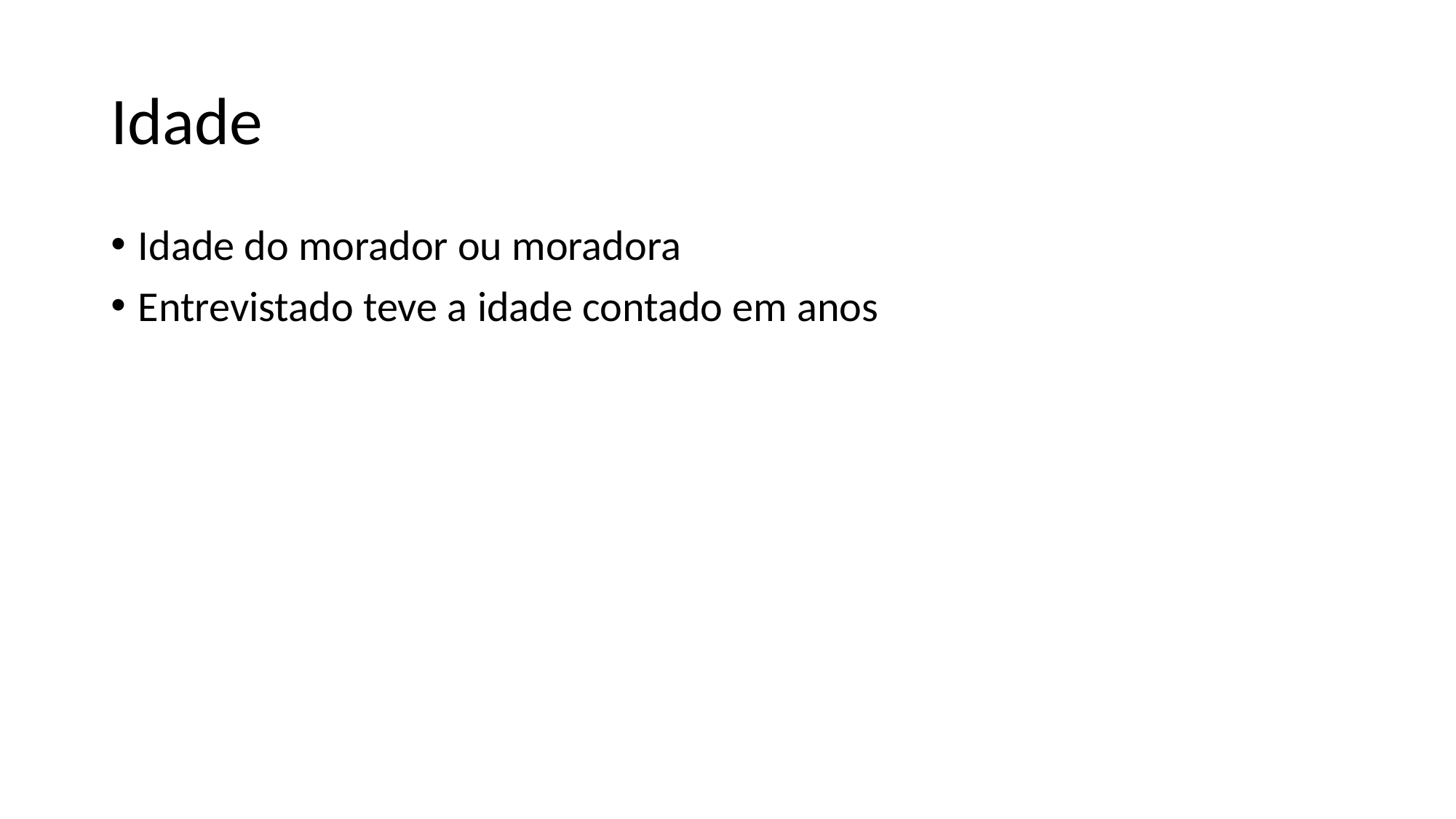

# Idade
Idade do morador ou moradora
Entrevistado teve a idade contado em anos